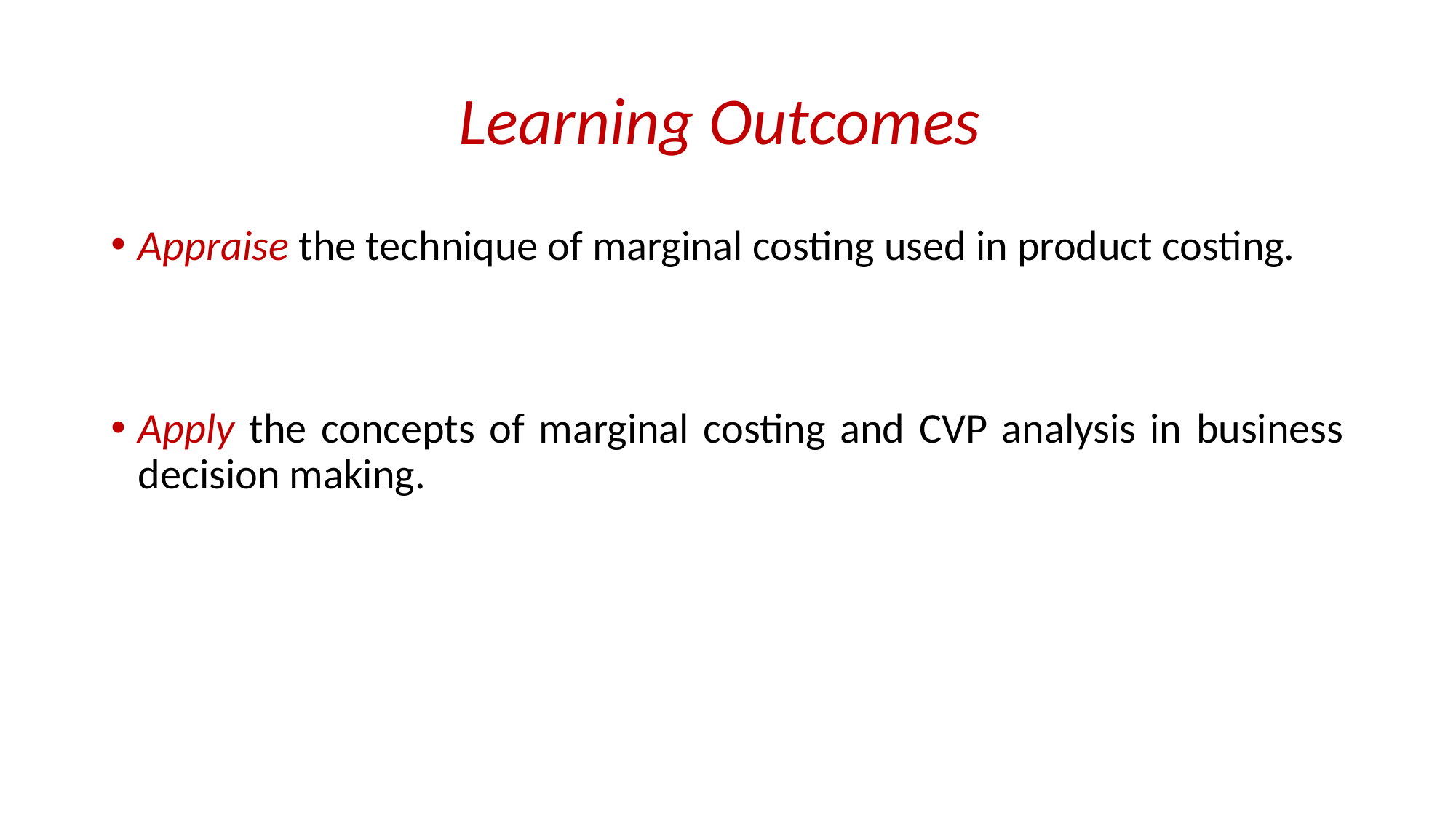

# Learning Outcomes
Appraise the technique of marginal costing used in product costing.

Apply the concepts of marginal costing and CVP analysis in business decision making.